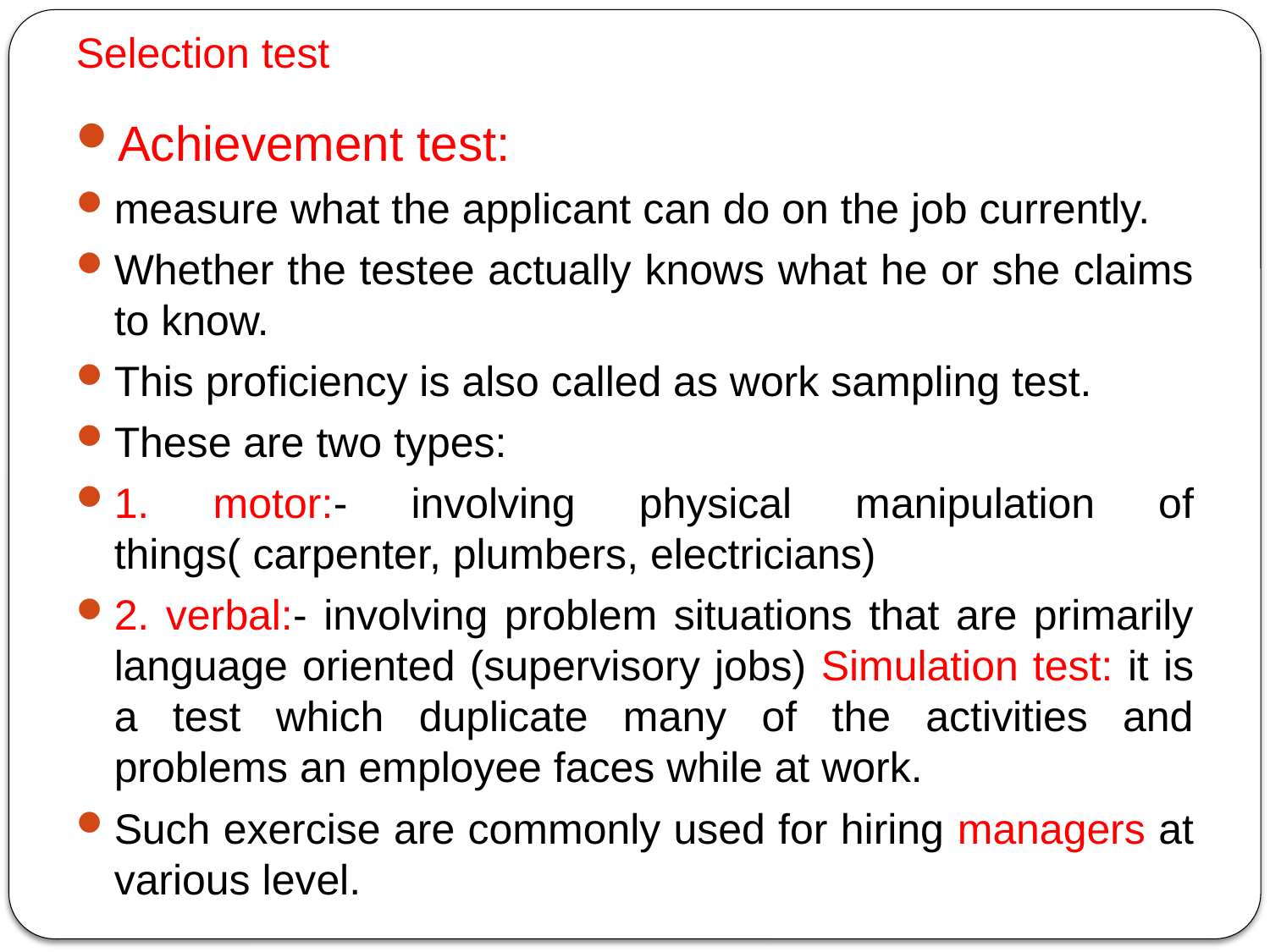

# Selection test
Achievement test:
measure what the applicant can do on the job currently.
Whether the testee actually knows what he or she claims to know.
This proficiency is also called as work sampling test.
These are two types:
1. motor:- involving physical manipulation of things( carpenter, plumbers, electricians)
2. verbal:- involving problem situations that are primarily language oriented (supervisory jobs) Simulation test: it is a test which duplicate many of the activities and problems an employee faces while at work.
Such exercise are commonly used for hiring managers at various level.